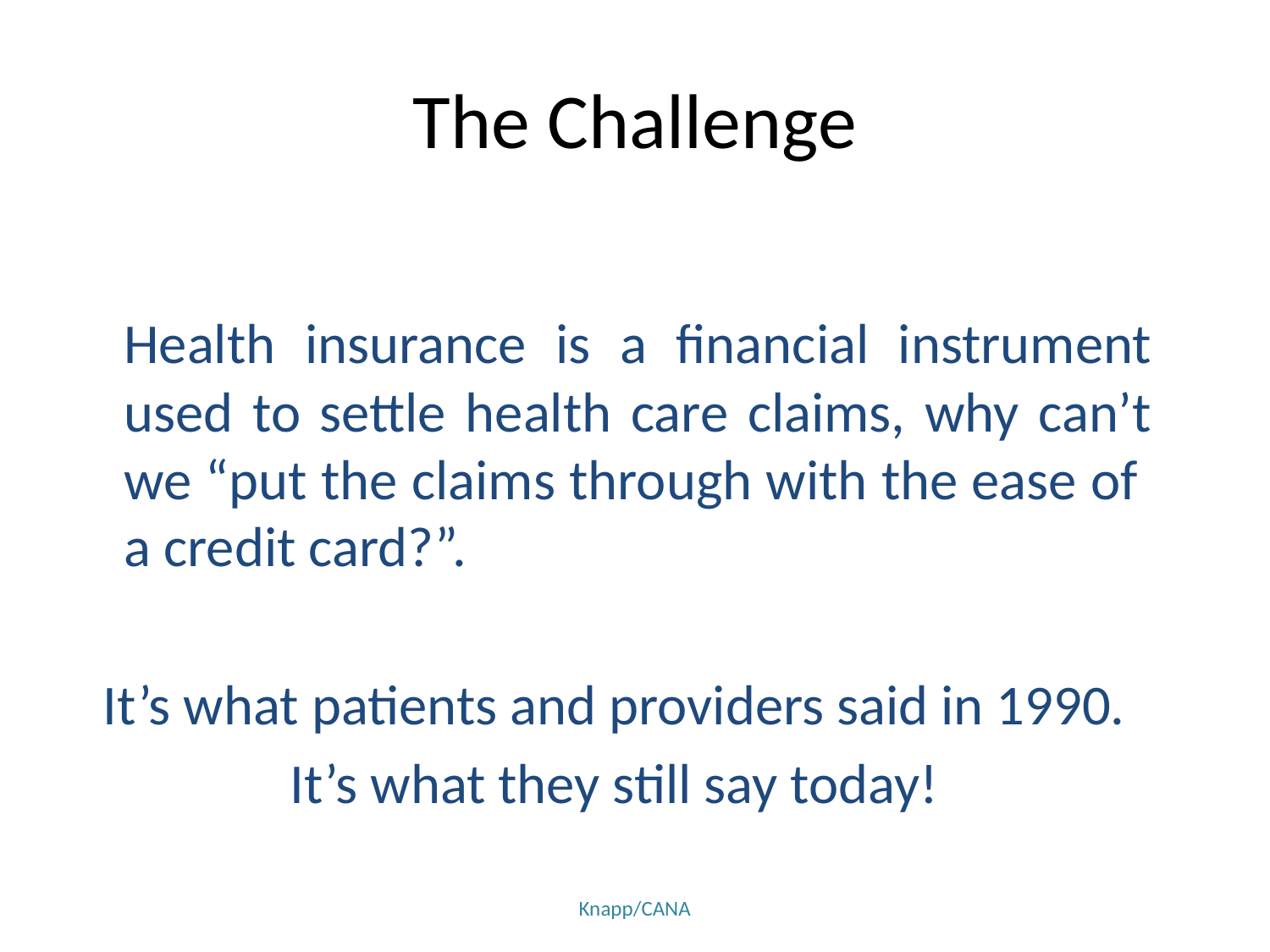

# The Challenge

	Health insurance is a financial instrument used to settle health care claims, why can’t we “put the claims through with the ease of  a credit card?”.

It’s what patients and providers said in 1990.
It’s what they still say today!
Knapp/CANA